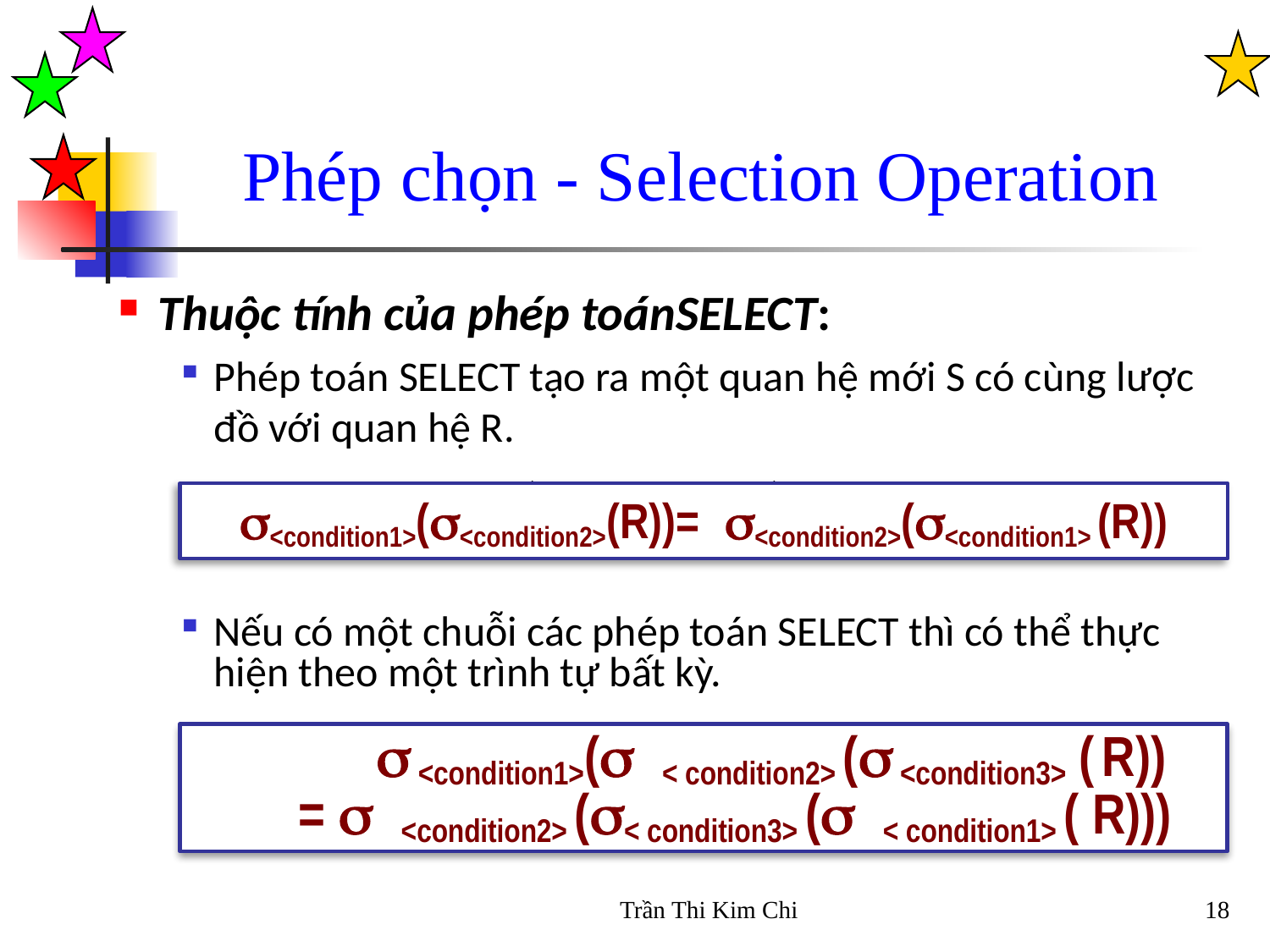

Phép chọn - Selection Operation
Thuộc tính của phép toánSELECT:
Phép toán SELECT tạo ra một quan hệ mới S có cùng lược đồ với quan hệ R.
Có tính giao hoán (commutative)

Nếu có một chuỗi các phép toán SELECT thì có thể thực hiện theo một trình tự bất kỳ.

σ<condition1>(σ<condition2>(R))= σ<condition2>(σ<condition1> (R))
   σ <condition1>(σ < condition2> (σ <condition3> ( R))
= σ <condition2> (σ< condition3> (σ < condition1> ( R)))
Trần Thi Kim Chi
18